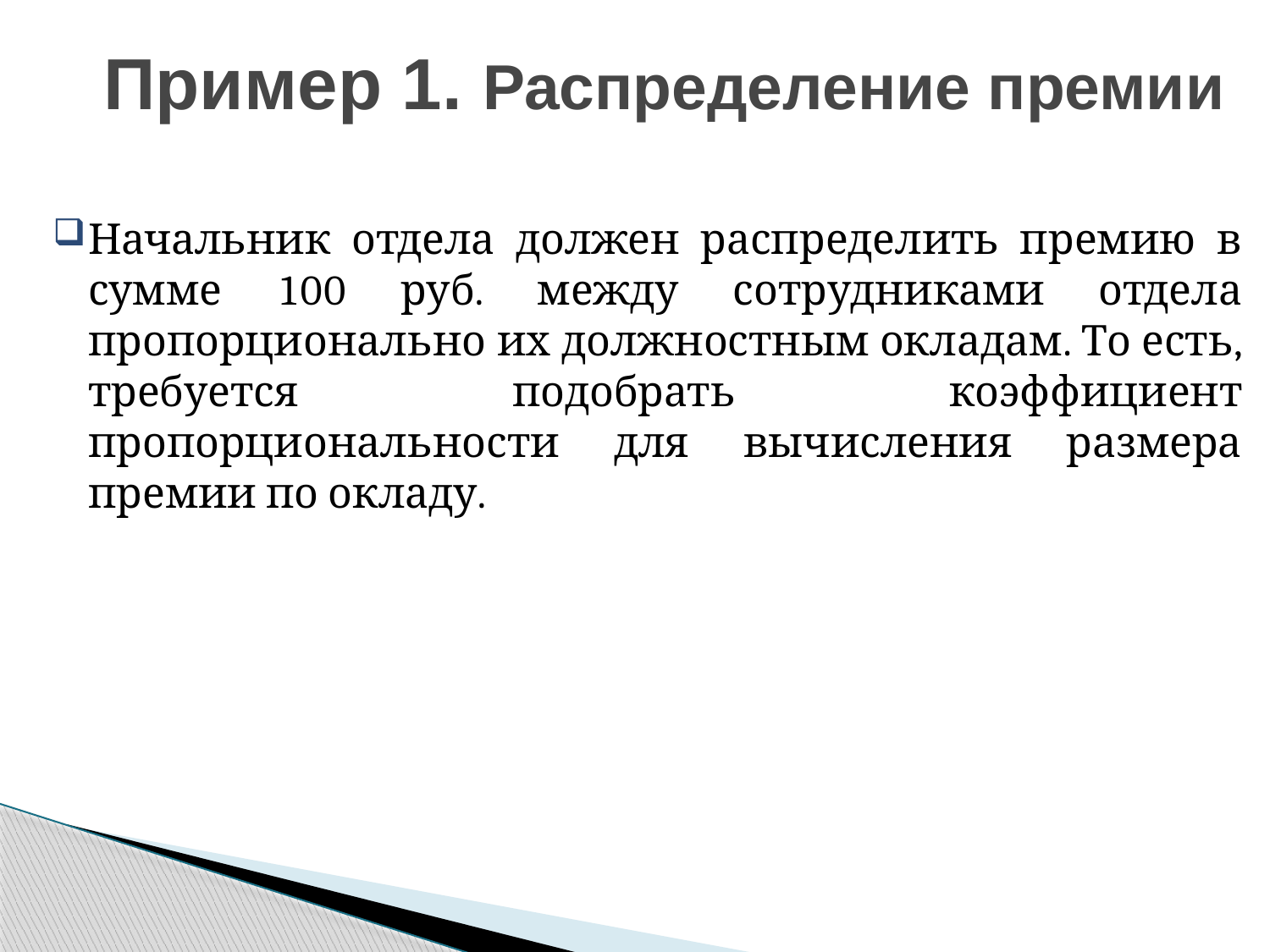

# Пример 1. Распределение премии
Начальник отдела должен распределить премию в сумме 100 руб. между сотрудниками отдела пропорционально их должностным окладам. То есть, требуется подобрать коэффициент пропорциональности для вычисления размера премии по окладу.